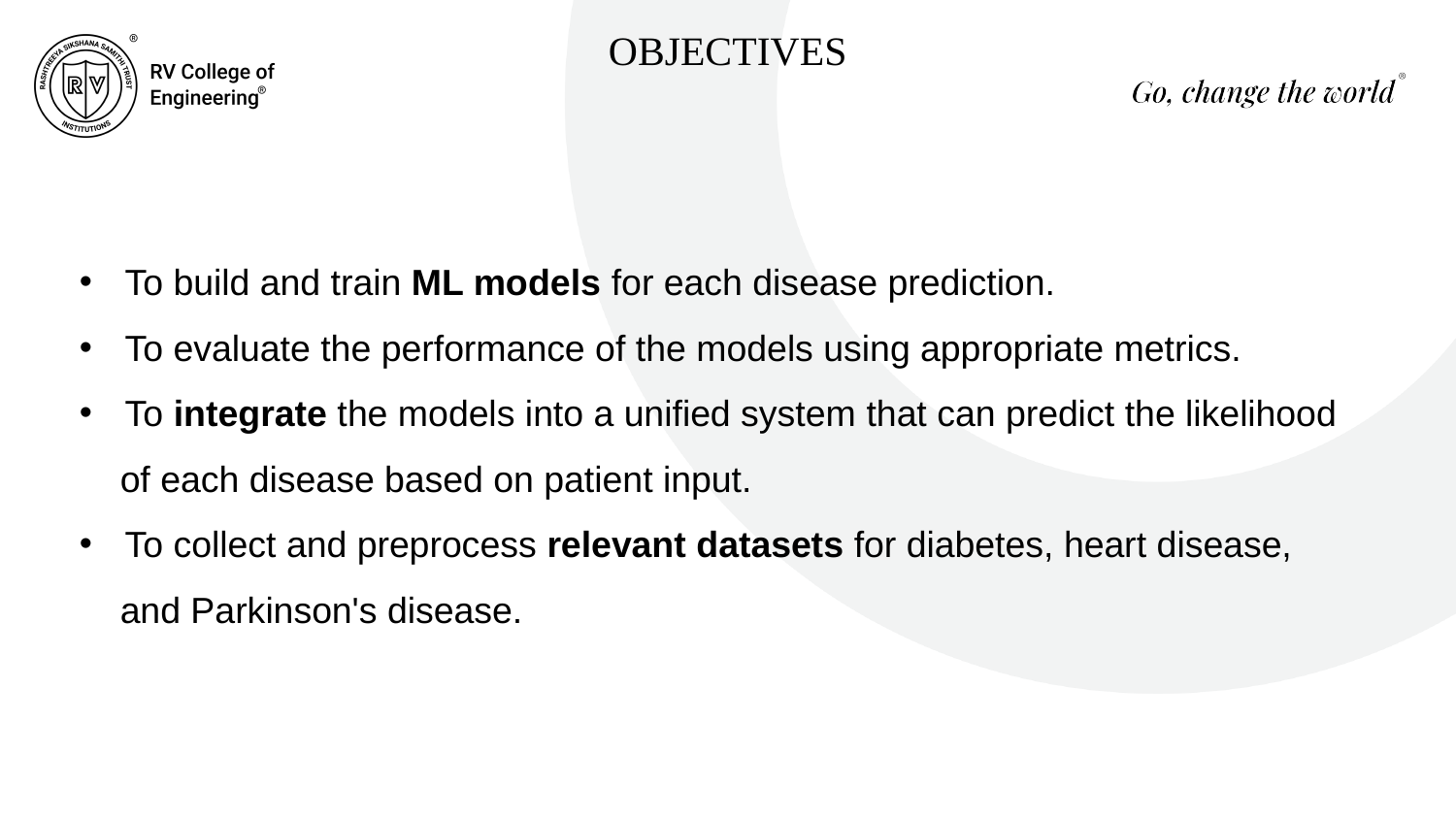

OBJECTIVES

To build and train ML models for each disease prediction.
To evaluate the performance of the models using appropriate metrics.
To integrate the models into a unified system that can predict the likelihood
    of each disease based on patient input.
To collect and preprocess relevant datasets for diabetes, heart disease,
    and Parkinson's disease.